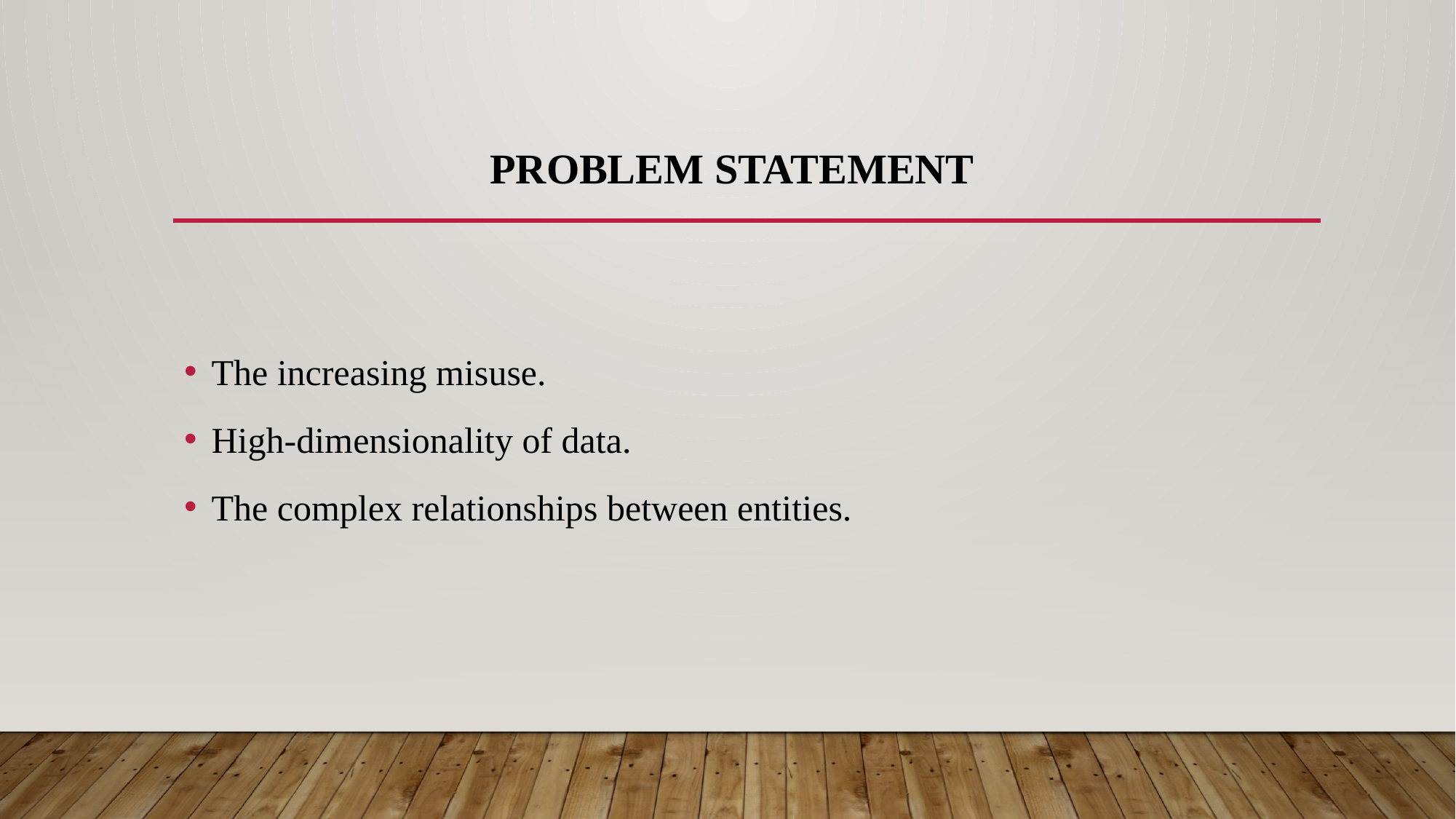

# Problem Statement

The increasing misuse.
High-dimensionality of data.
The complex relationships between entities.